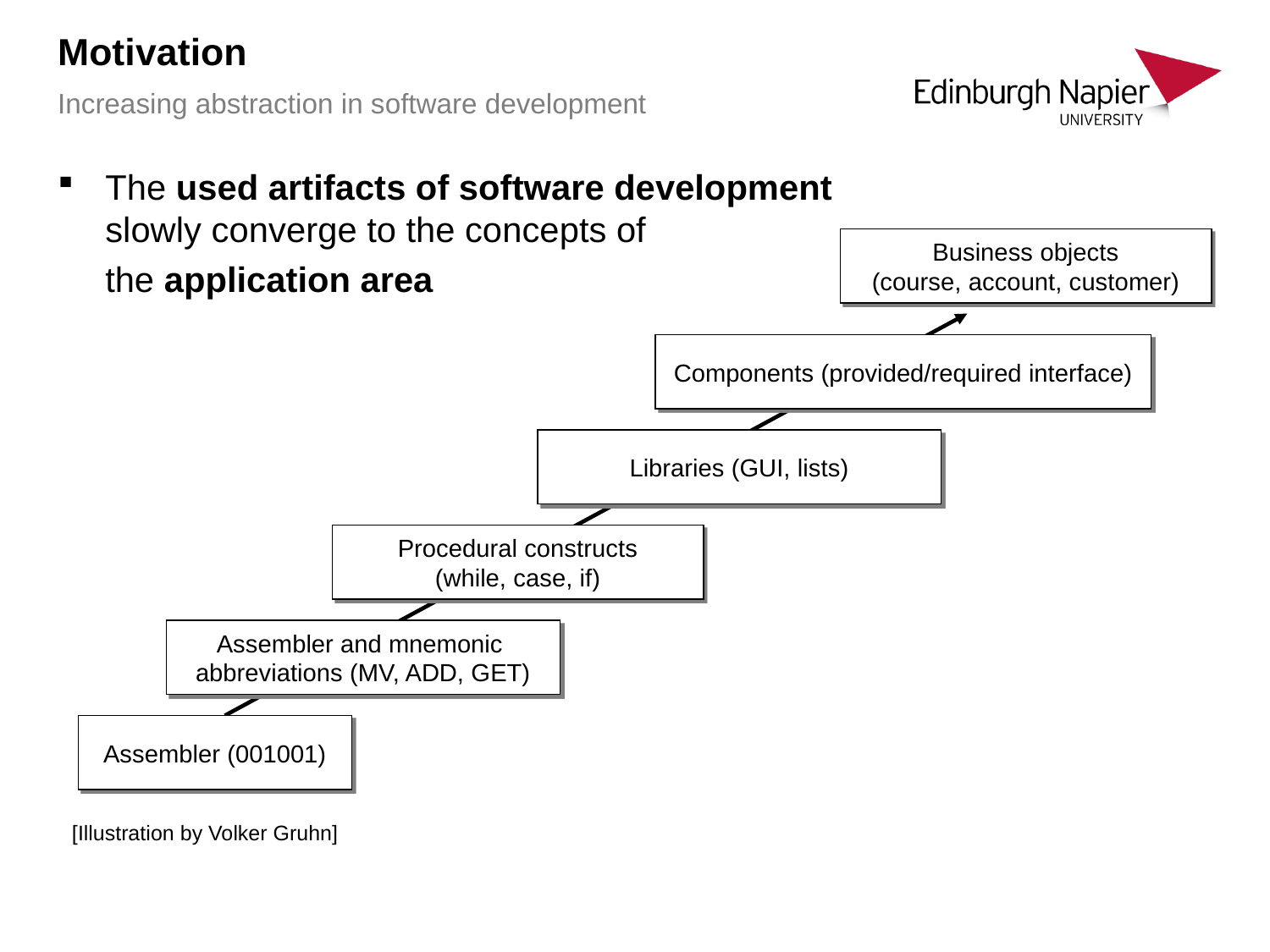

# Motivation
Increasing abstraction in software development
The used artifacts of software development
slowly converge to the concepts of
	the application area

Business objects
(course, account, customer)

Components (provided/required interface)
Libraries (GUI, lists)
Procedural constructs
(while, case, if)
Assembler and mnemonic
abbreviations (MV, ADD, GET)
Assembler (001001)

[Illustration by Volker Gruhn]